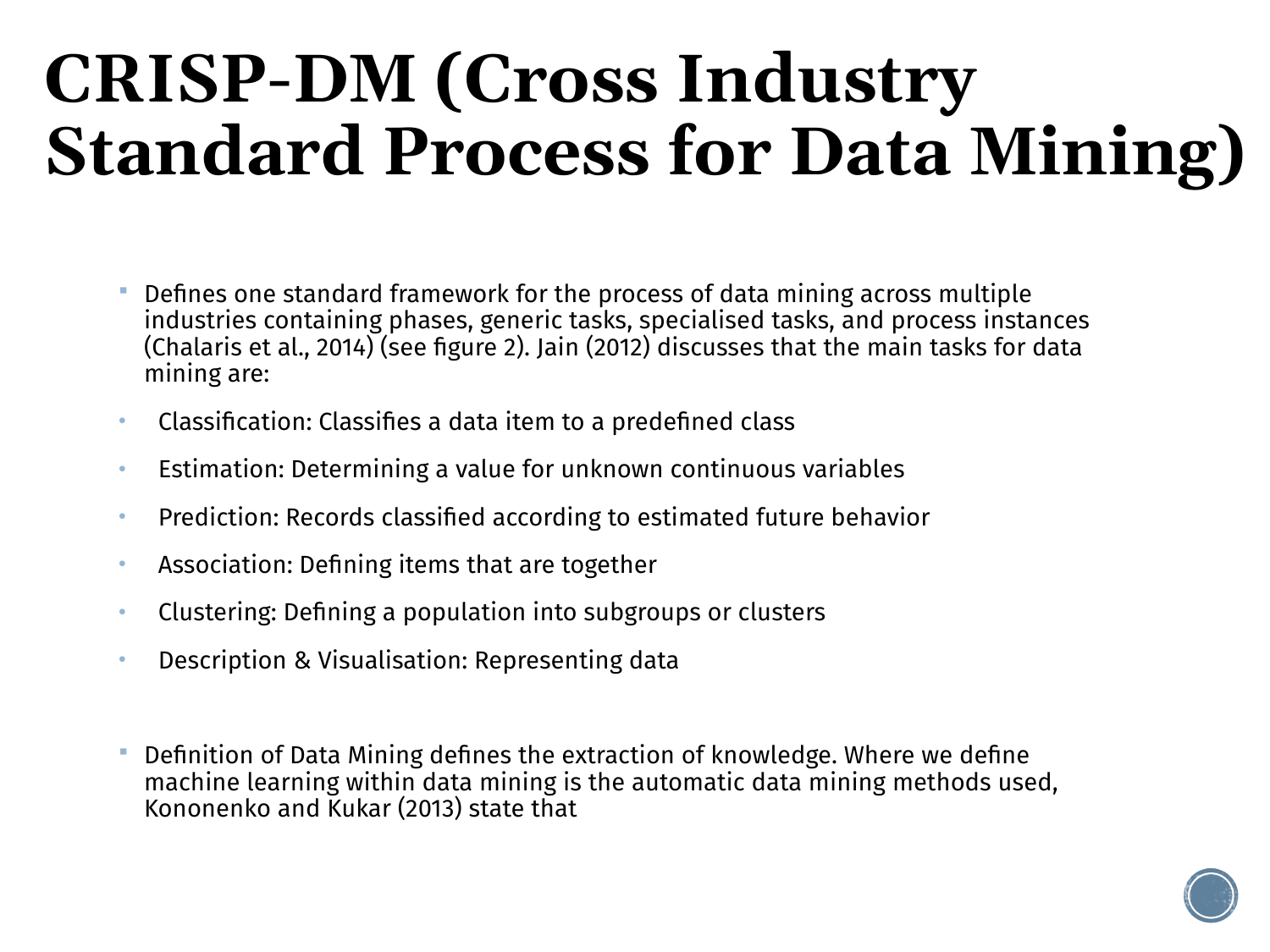

# CRISP-DM (Cross Industry Standard Process for Data Mining)
Defines one standard framework for the process of data mining across multiple industries containing phases, generic tasks, specialised tasks, and process instances (Chalaris et al., 2014) (see figure 2). Jain (2012) discusses that the main tasks for data mining are:
Classification: Classifies a data item to a predefined class
Estimation: Determining a value for unknown continuous variables
Prediction: Records classified according to estimated future behavior
Association: Defining items that are together
Clustering: Defining a population into subgroups or clusters
Description & Visualisation: Representing data

Definition of Data Mining defines the extraction of knowledge. Where we define machine learning within data mining is the automatic data mining methods used, Kononenko and Kukar (2013) state that